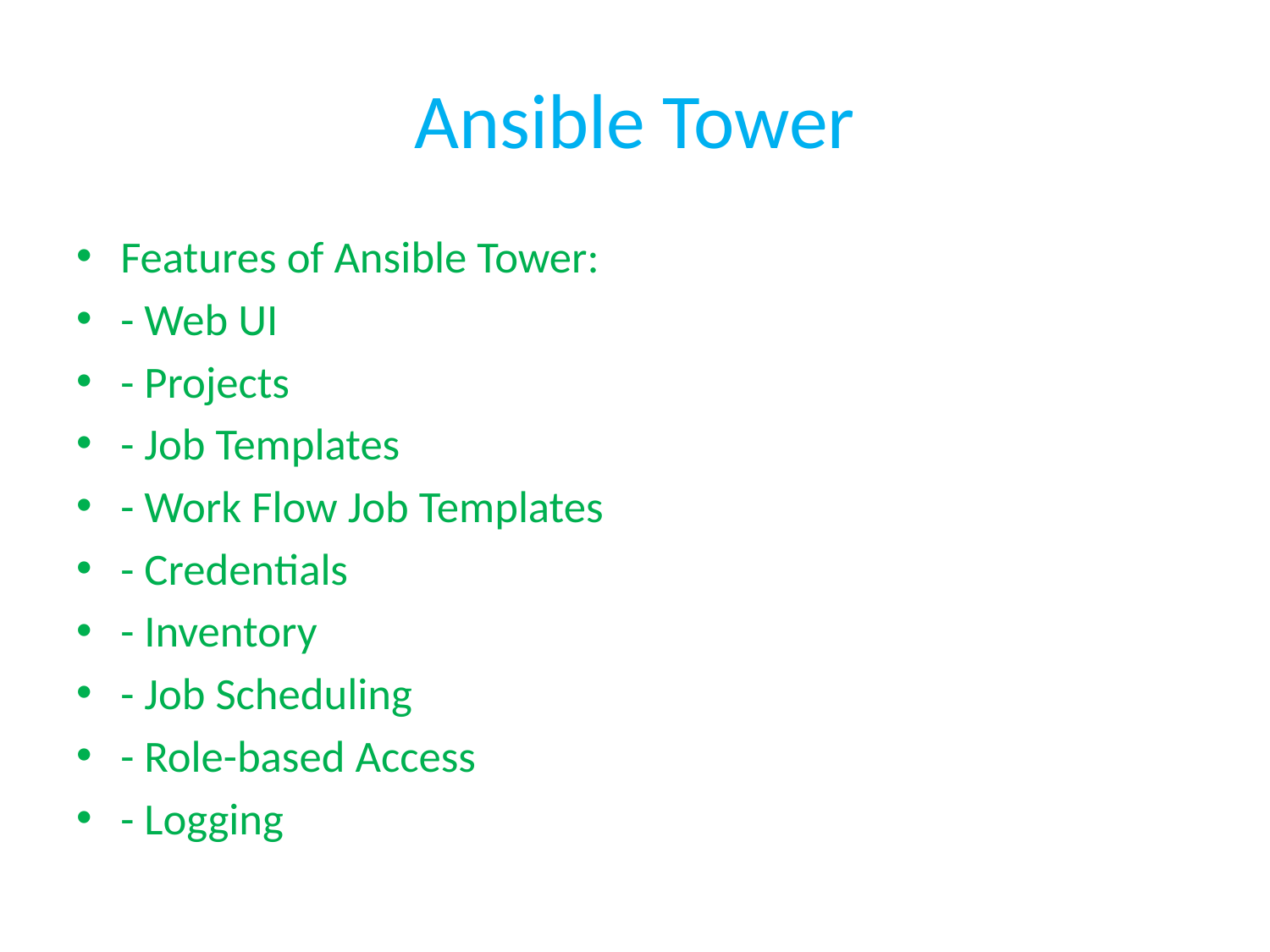

# Ansible Tower
Features of Ansible Tower:
- Web UI
- Projects
- Job Templates
- Work Flow Job Templates
- Credentials
- Inventory
- Job Scheduling
- Role-based Access
- Logging